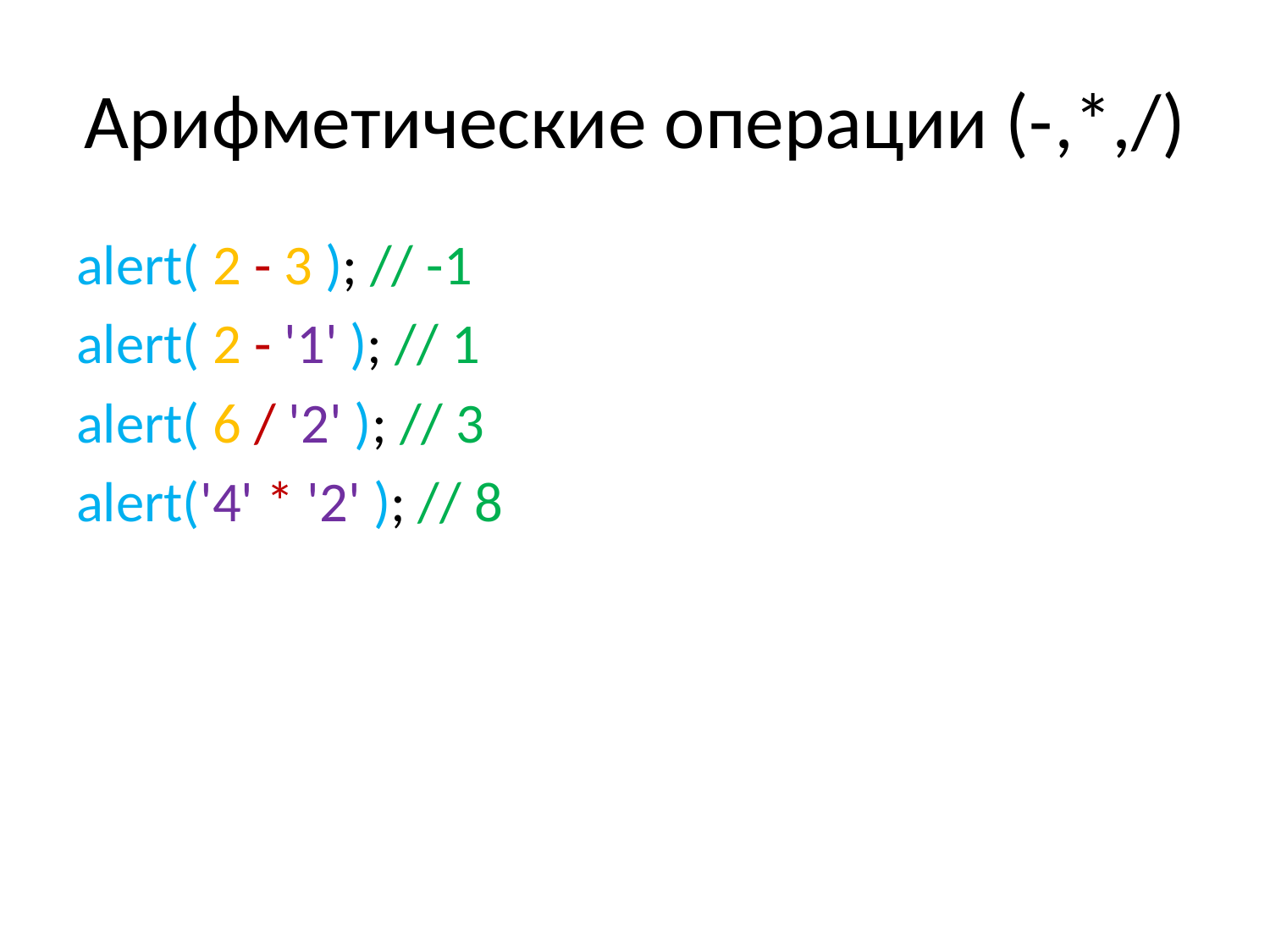

# Арифметические операции (-,*,/)
alert( 2 - 3 ); // -1
alert( 2 - '1' ); // 1
alert( 6 / '2' ); // 3
alert('4' * '2' ); // 8